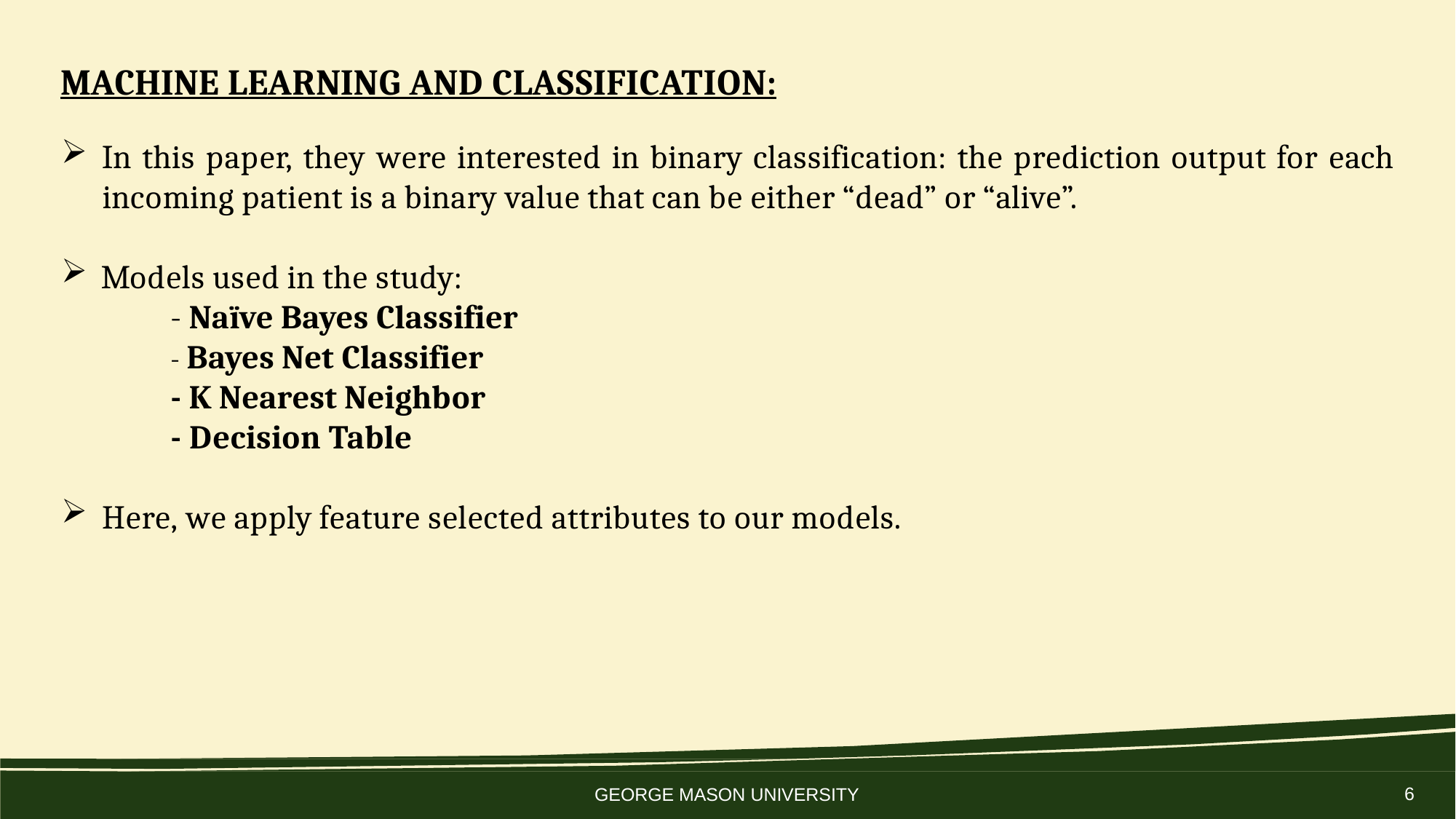

# MACHINE LEARNING AND CLASSIFICATION:

In this paper, they were interested in binary classification: the prediction output for each incoming patient is a binary value that can be either “dead” or “alive”.

Models used in the study:
	- Naïve Bayes Classifier
	- Bayes Net Classifier
	- K Nearest Neighbor
	- Decision Table

Here, we apply feature selected attributes to our models.

6
GEORGE MASON UNIVERSITY